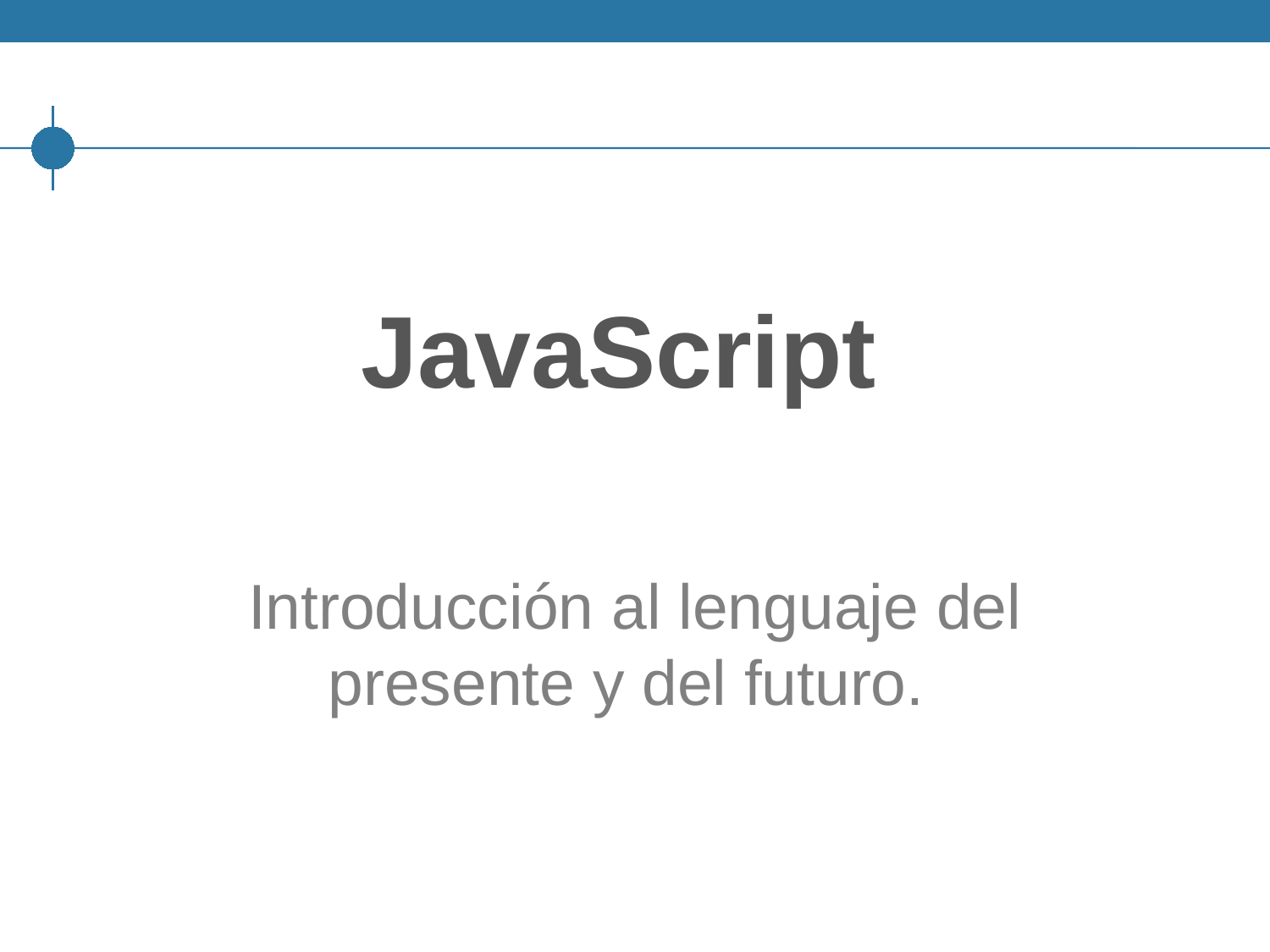

# JavaScript
Introducción al lenguaje del presente y del futuro.